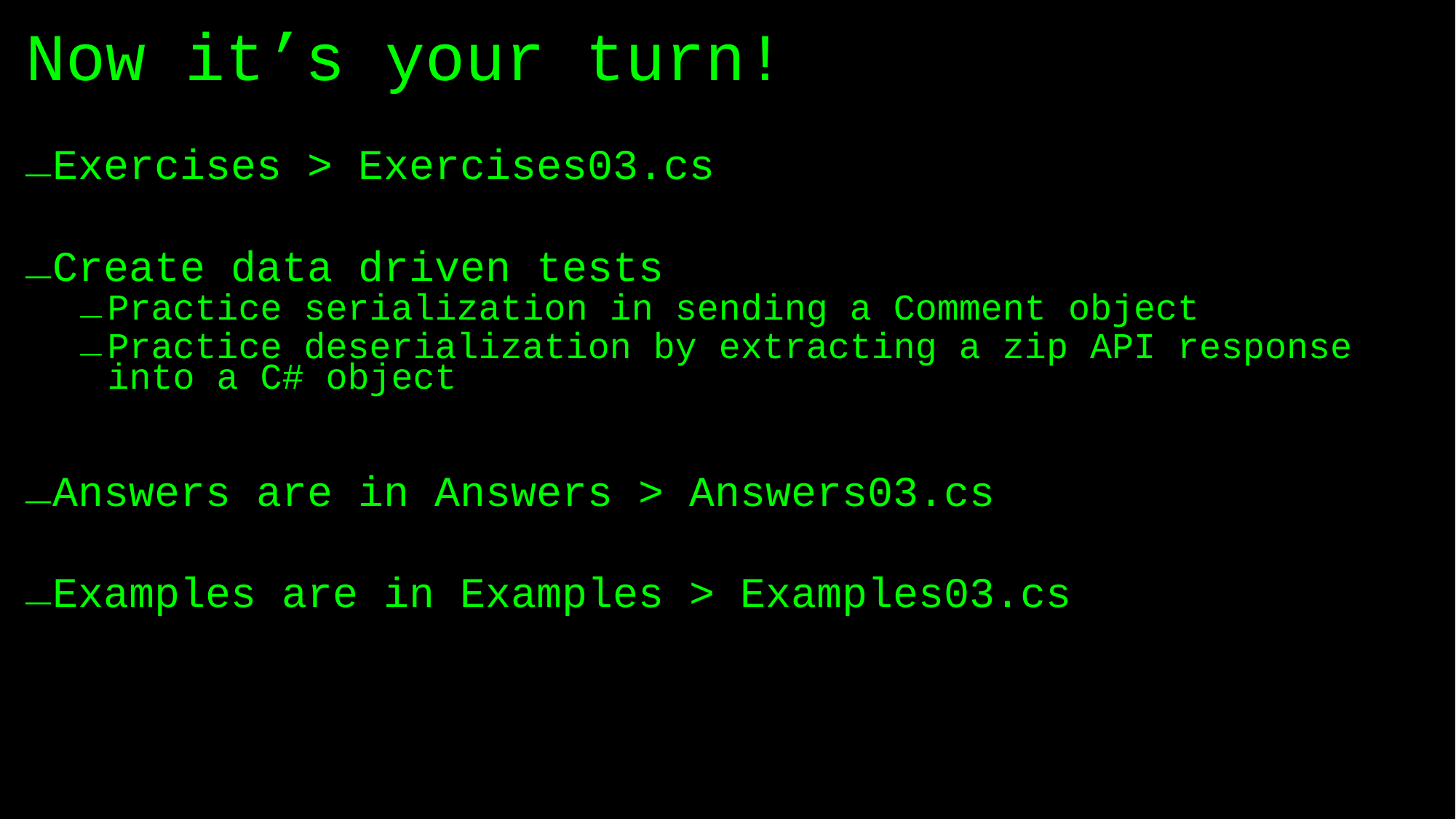

# Now it’s your turn!
Exercises > Exercises03.cs

Create data driven tests
Practice serialization in sending a Comment object
Practice deserialization by extracting a zip API response into a C# object

Answers are in Answers > Answers03.cs

Examples are in Examples > Examples03.cs